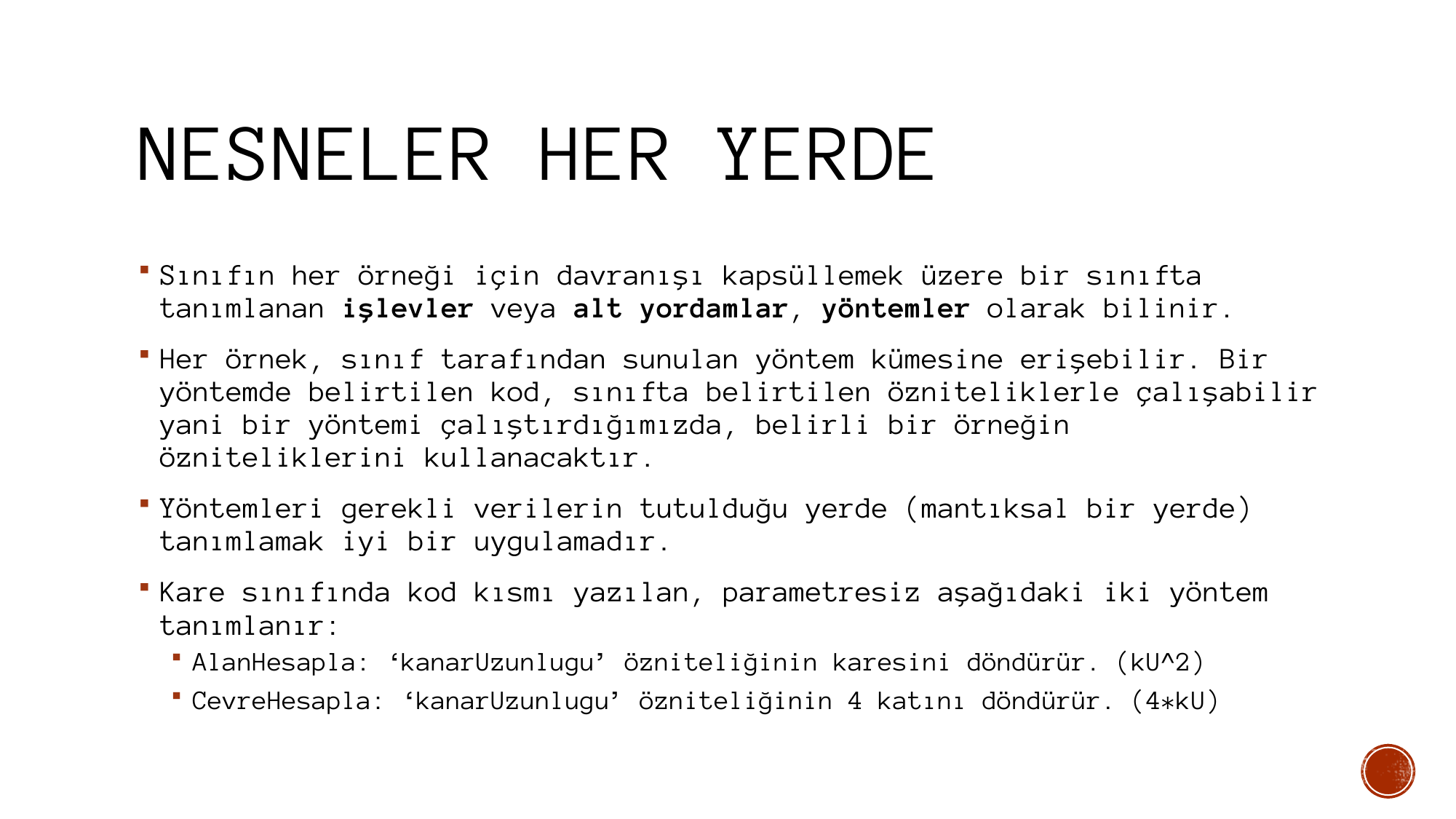

# Nesneler Her Yerde
Sınıfın her örneği için davranışı kapsüllemek üzere bir sınıfta tanımlanan işlevler veya alt yordamlar, yöntemler olarak bilinir.
Her örnek, sınıf tarafından sunulan yöntem kümesine erişebilir. Bir yöntemde belirtilen kod, sınıfta belirtilen özniteliklerle çalışabilir yani bir yöntemi çalıştırdığımızda, belirli bir örneğin özniteliklerini kullanacaktır.
Yöntemleri gerekli verilerin tutulduğu yerde (mantıksal bir yerde) tanımlamak iyi bir uygulamadır.
Kare sınıfında kod kısmı yazılan, parametresiz aşağıdaki iki yöntem tanımlanır:
AlanHesapla: ‘kanarUzunlugu’ özniteliğinin karesini döndürür. (kU^2)
CevreHesapla: ‘kanarUzunlugu’ özniteliğinin 4 katını döndürür. (4*kU)